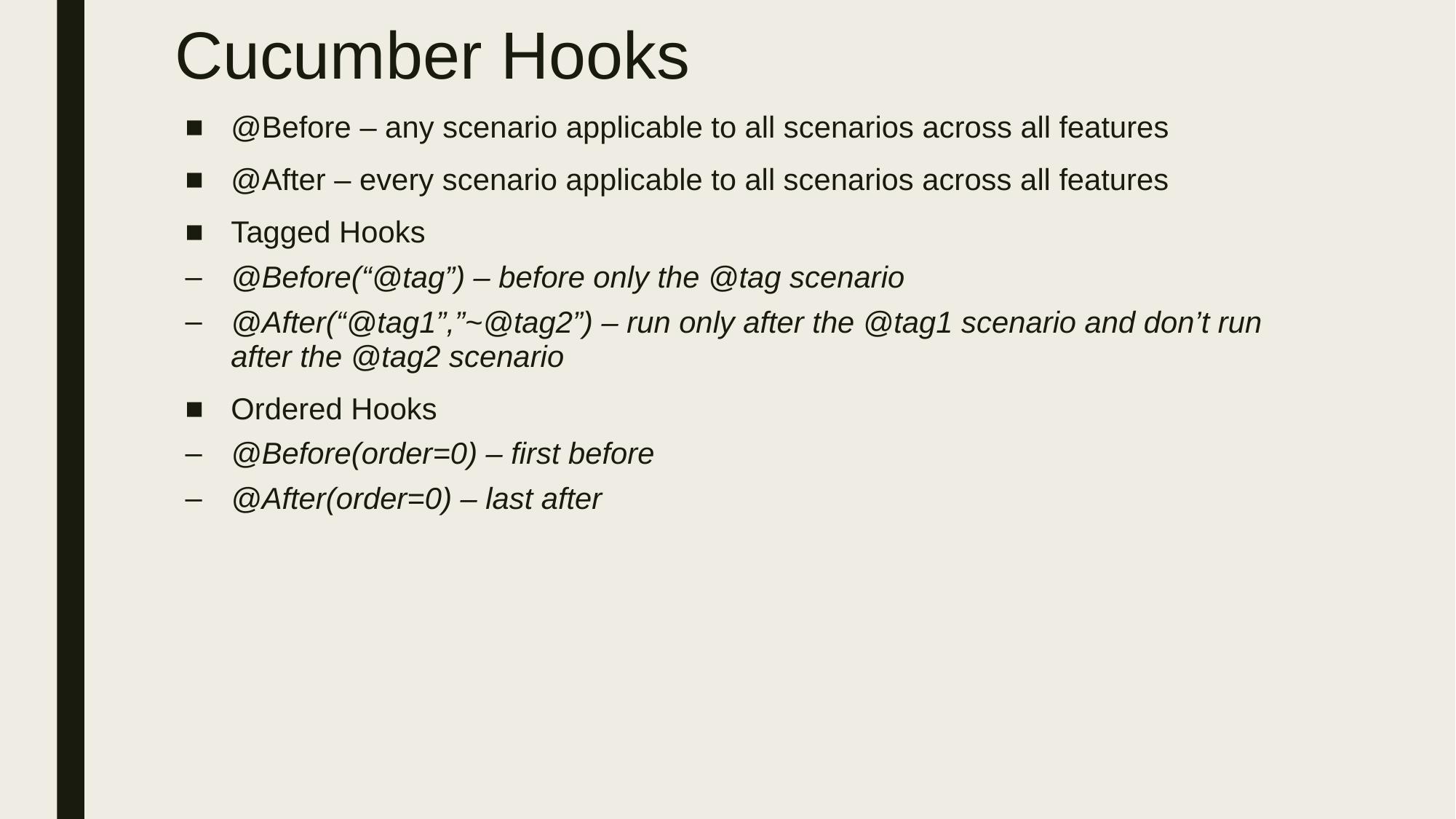

# Cucumber Hooks
@Before – any scenario applicable to all scenarios across all features
@After – every scenario applicable to all scenarios across all features
Tagged Hooks
@Before(“@tag”) – before only the @tag scenario
@After(“@tag1”,”~@tag2”) – run only after the @tag1 scenario and don’t run after the @tag2 scenario
Ordered Hooks
@Before(order=0) – first before
@After(order=0) – last after